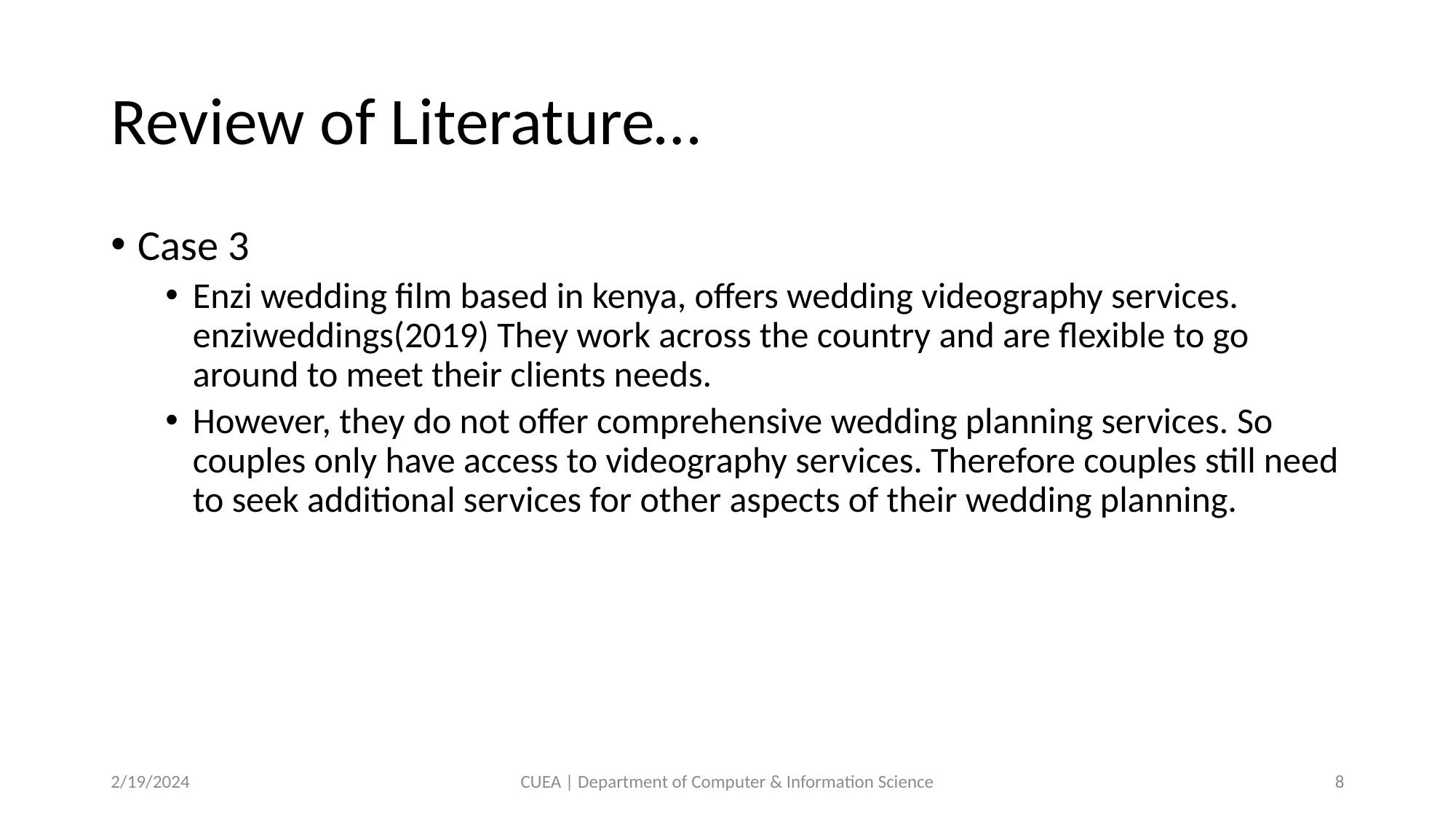

# Review of Literature…
Case 3
Enzi wedding film based in kenya, offers wedding videography services. enziweddings(2019) They work across the country and are flexible to go around to meet their clients needs.
However, they do not offer comprehensive wedding planning services. So couples only have access to videography services. Therefore couples still need to seek additional services for other aspects of their wedding planning.
2/19/2024
CUEA | Department of Computer & Information Science
8